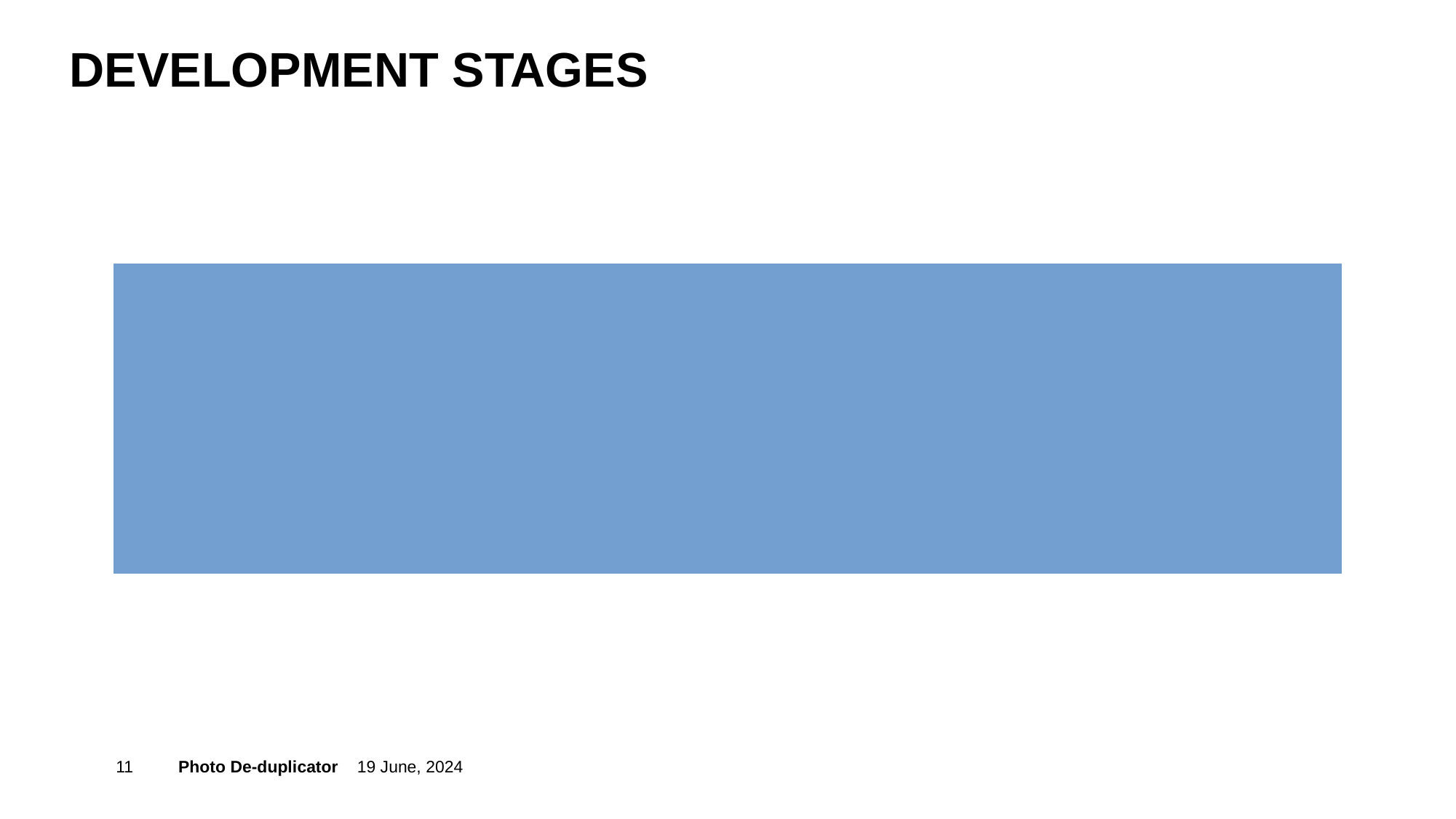

DEVELOPMENT STAGES

11
Photo De-duplicator
19 June, 2024